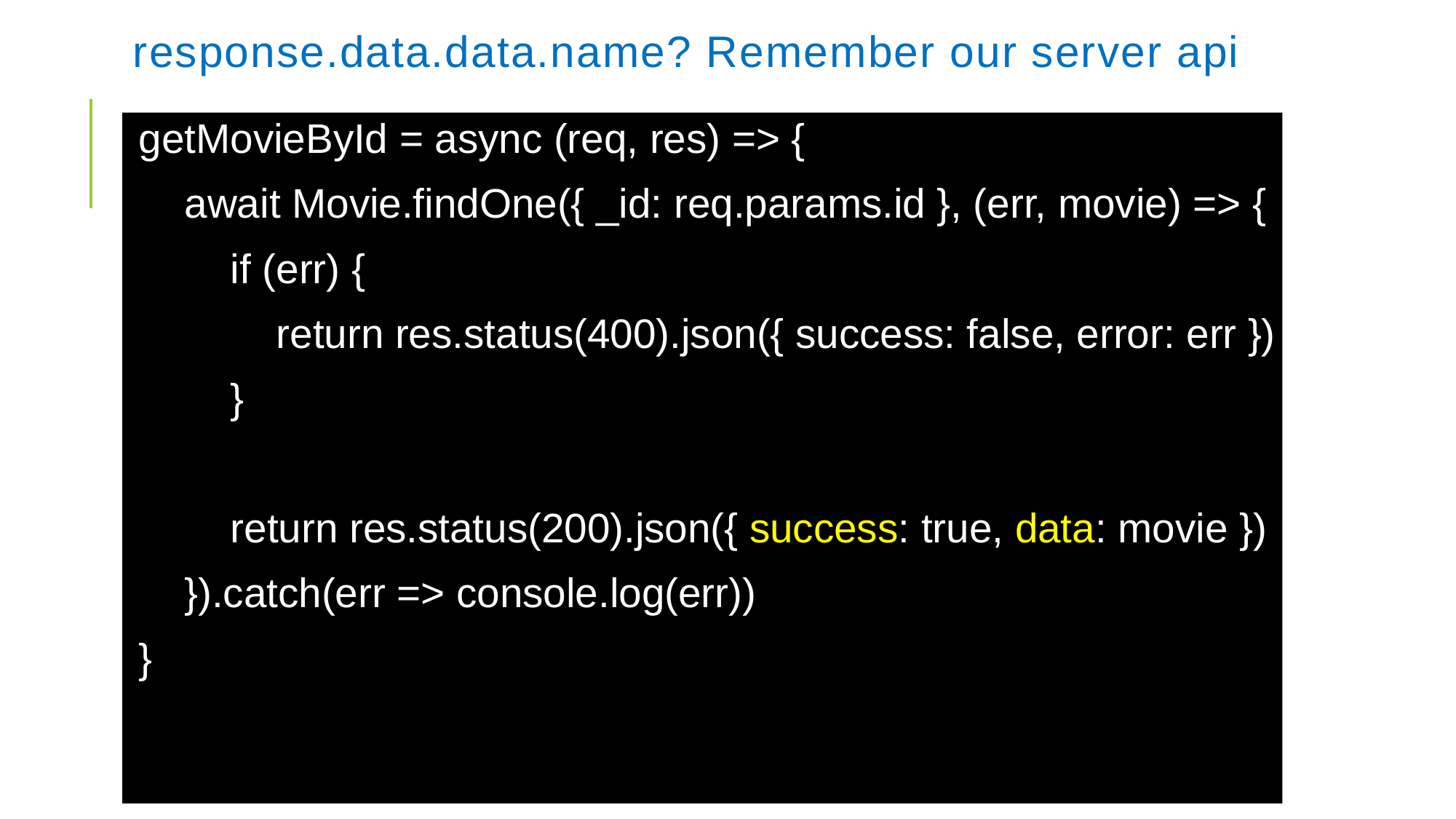

# response.data.data.name? Remember our server api
getMovieById = async (req, res) => {
    await Movie.findOne({ _id: req.params.id }, (err, movie) => {
        if (err) {
            return res.status(400).json({ success: false, error: err })
        }

        return res.status(200).json({ success: true, data: movie })
    }).catch(err => console.log(err))
}